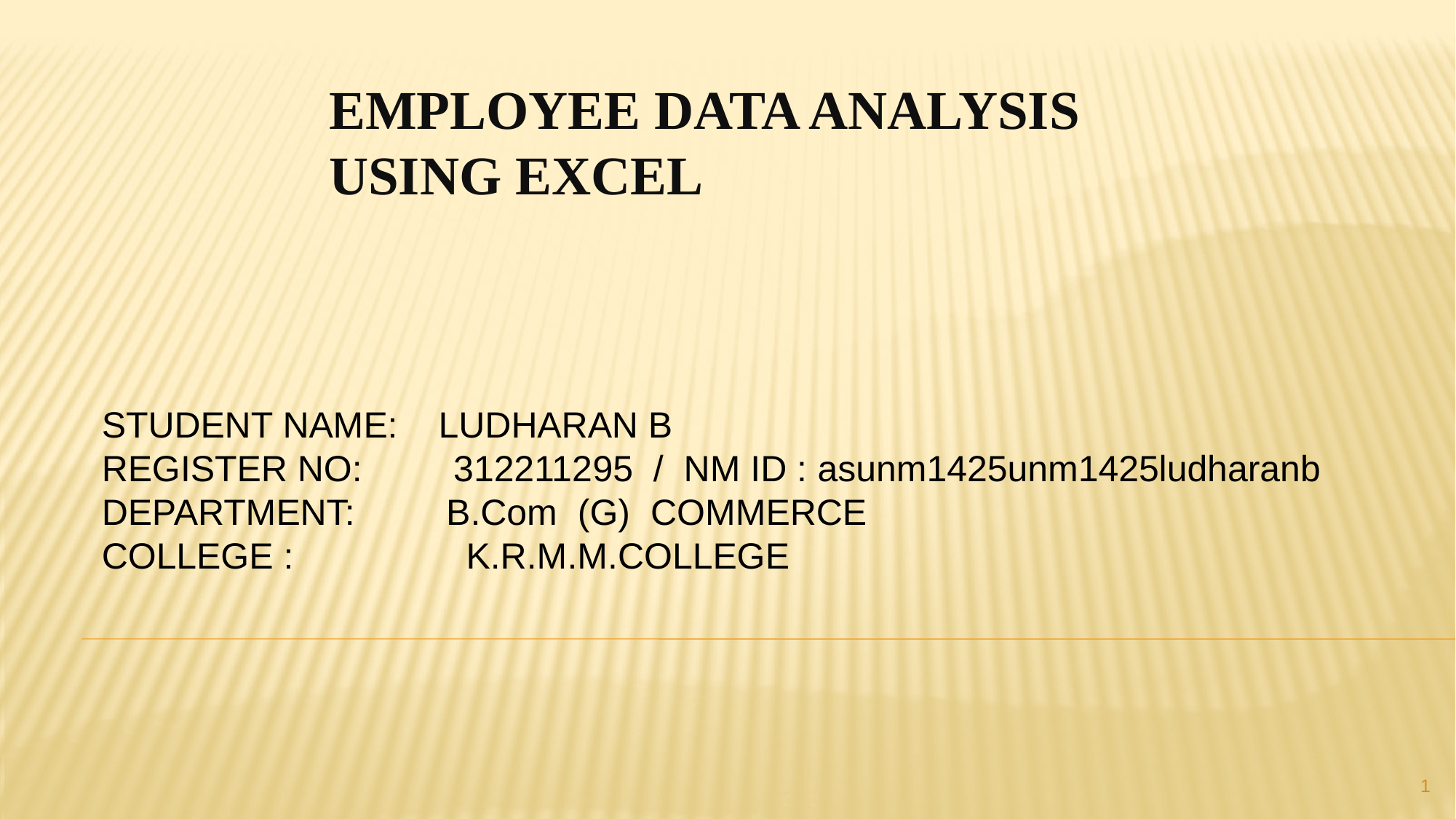

# Employee Data Analysis using Excel
STUDENT NAME:    LUDHARAN B
REGISTER NO:         312211295  /  NM ID : asunm1425unm1425ludharanb
DEPARTMENT:         B.Com  (G)  COMMERCE
COLLEGE :                 K.R.M.M.COLLEGE

1